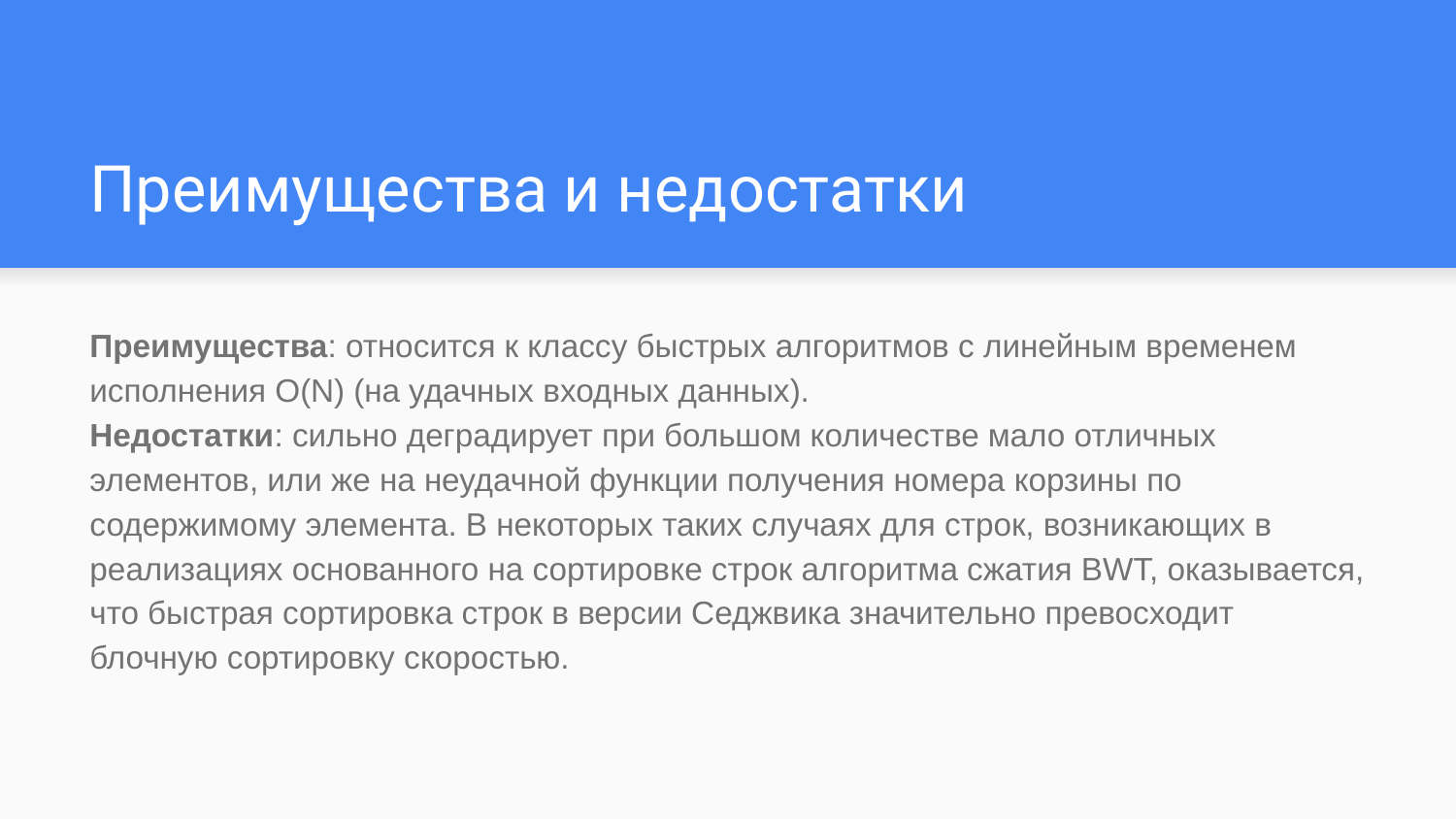

# Преимущества и недостатки
Преимущества: относится к классу быстрых алгоритмов с линейным временем исполнения O(N) (на удачных входных данных).
Недостатки: сильно деградирует при большом количестве мало отличных элементов, или же на неудачной функции получения номера корзины по содержимому элемента. В некоторых таких случаях для строк, возникающих в реализациях основанного на сортировке строк алгоритма сжатия BWT, оказывается, что быстрая сортировка строк в версии Седжвика значительно превосходит блочную сортировку скоростью.